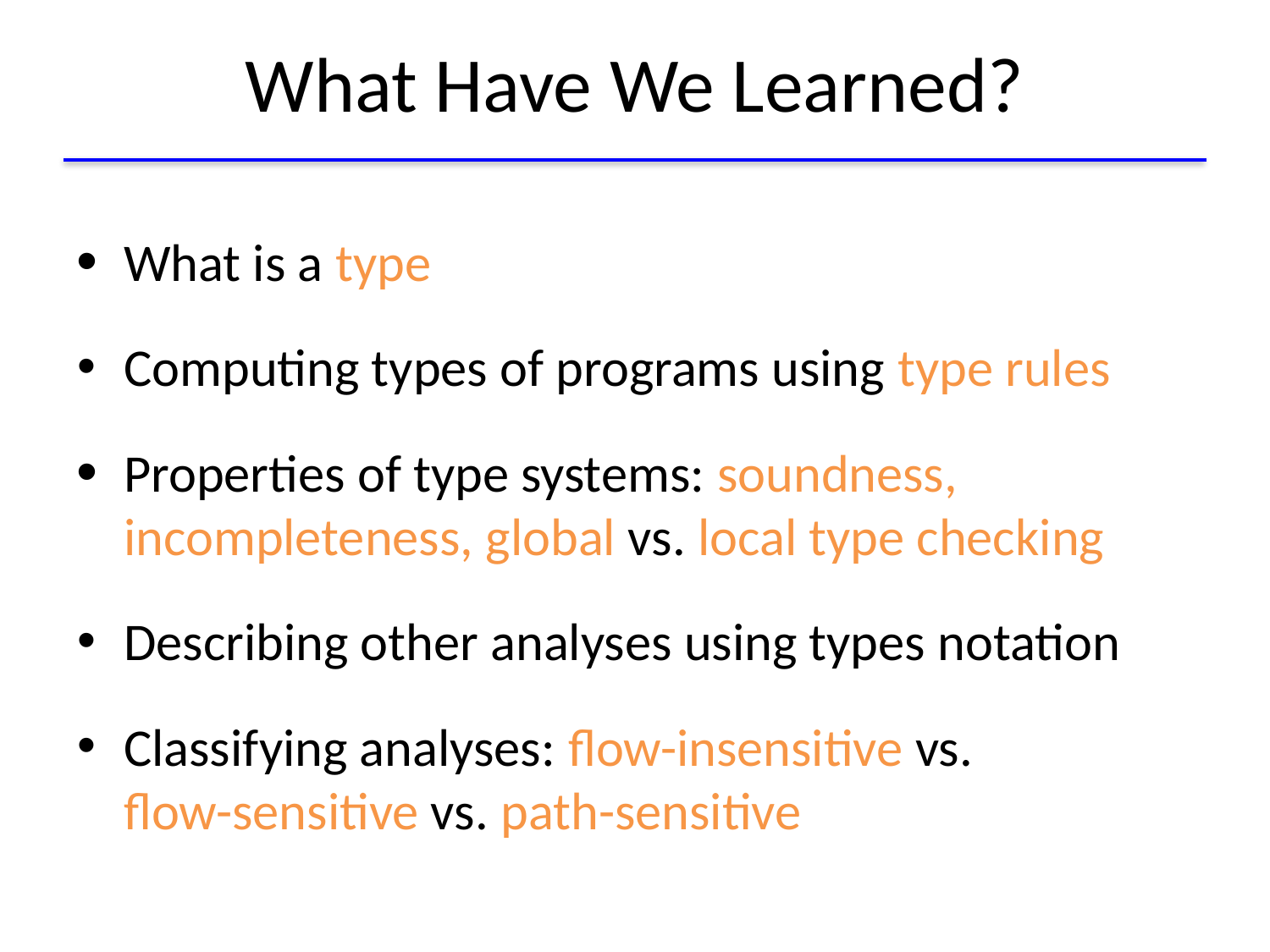

# What Have We Learned?
What is a type

Computing types of programs using type rules

Properties of type systems: soundness, incompleteness, global vs. local type checking

Describing other analyses using types notation

Classifying analyses: flow-insensitive vs.
flow-sensitive vs. path-sensitive